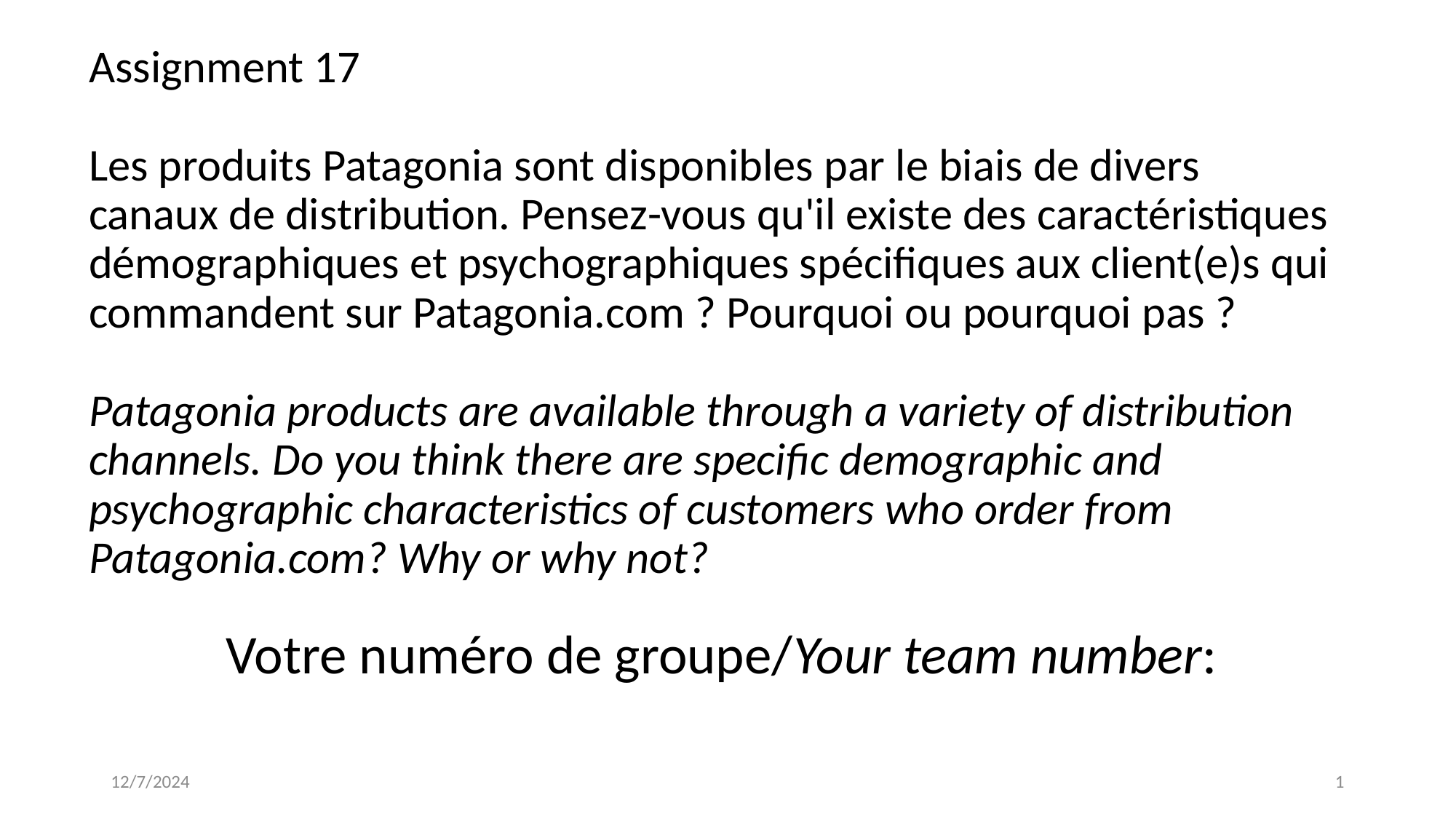

# Assignment 17 Les produits Patagonia sont disponibles par le biais de divers canaux de distribution. Pensez-vous qu'il existe des caractéristiques démographiques et psychographiques spécifiques aux client(e)s qui commandent sur Patagonia.com ? Pourquoi ou pourquoi pas ? Patagonia products are available through a variety of distribution channels. Do you think there are specific demographic and psychographic characteristics of customers who order from Patagonia.com? Why or why not?
Votre numéro de groupe/Your team number:
12/7/2024
1